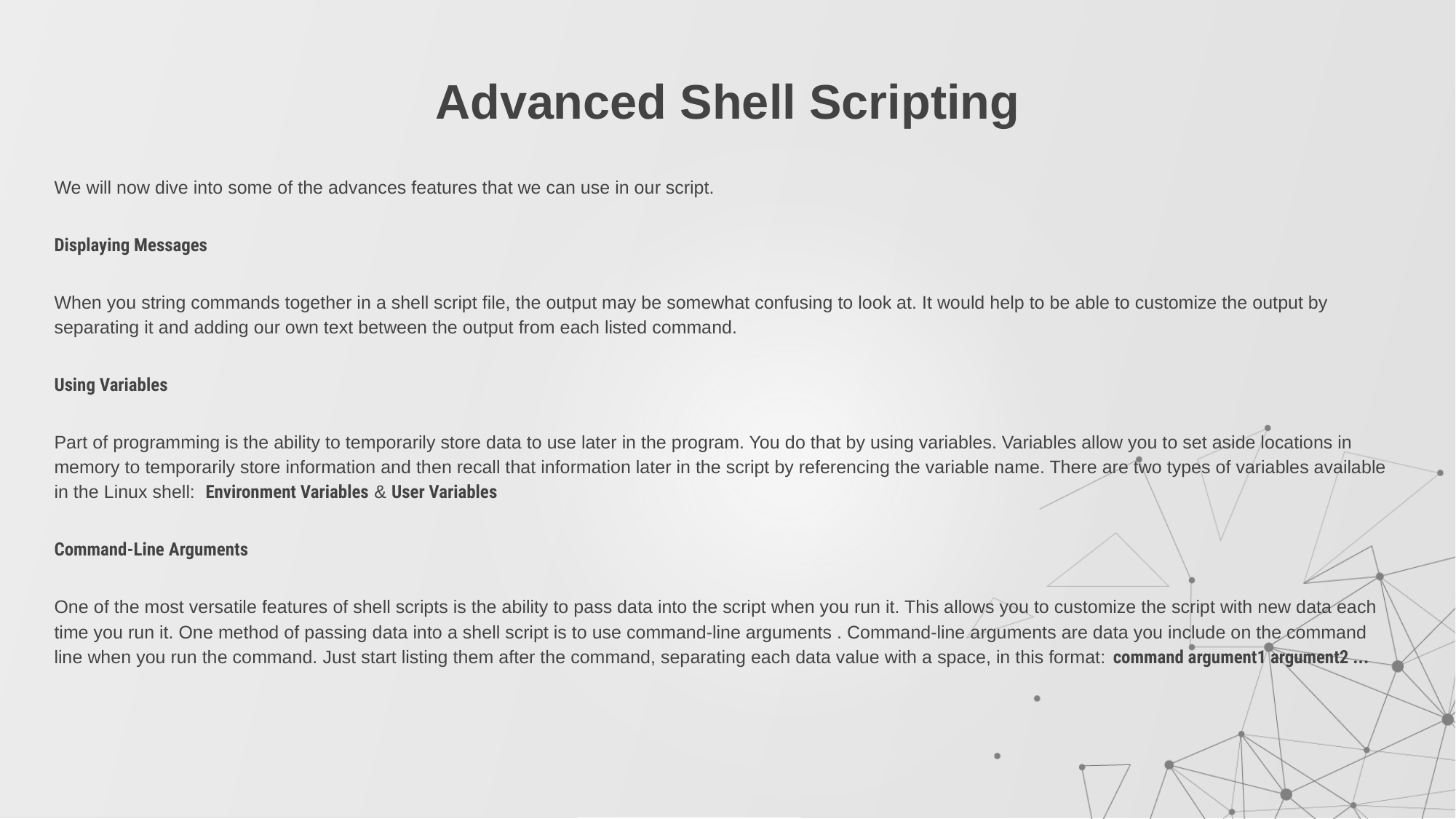

# Advanced Shell Scripting

We will now dive into some of the advances features that we can use in our script.
Displaying Messages
When you string commands together in a shell script file, the output may be somewhat confusing to look at. It would help to be able to customize the output by separating it and adding our own text between the output from each listed command.
Using Variables
Part of programming is the ability to temporarily store data to use later in the program. You do that by using variables. Variables allow you to set aside locations in memory to temporarily store information and then recall that information later in the script by referencing the variable name. There are two types of variables available in the Linux shell:  Environment Variables & User Variables
Command-Line Arguments
One of the most versatile features of shell scripts is the ability to pass data into the script when you run it. This allows you to customize the script with new data each time you run it. One method of passing data into a shell script is to use command-line arguments . Command-line arguments are data you include on the command line when you run the command. Just start listing them after the command, separating each data value with a space, in this format: command argument1 argument2 ...